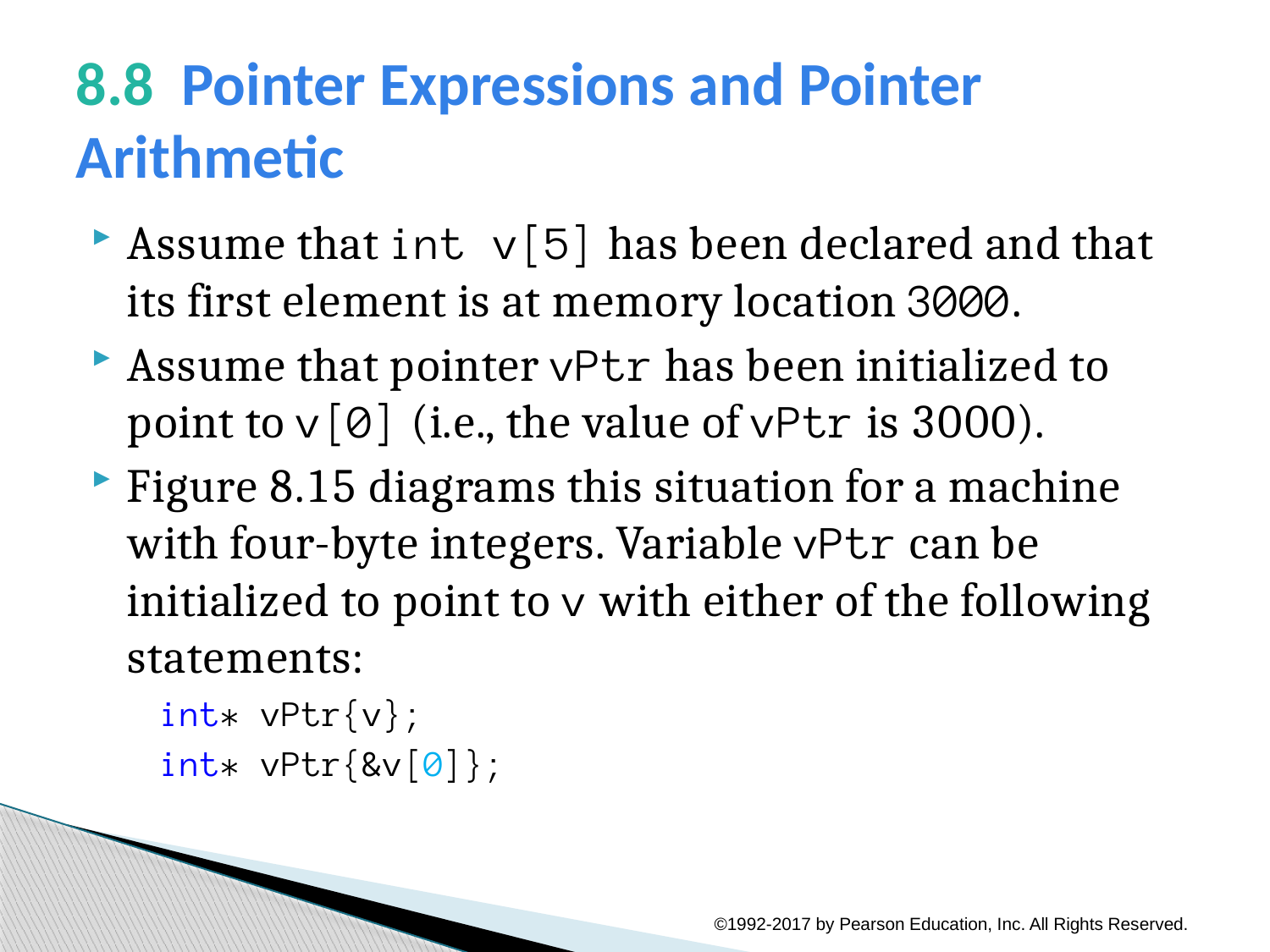

# 8.8  Pointer Expressions and Pointer Arithmetic
Assume that int v[5] has been declared and that its first element is at memory location 3000.
Assume that pointer vPtr has been initialized to point to v[0] (i.e., the value of vPtr is 3000).
Figure 8.15 diagrams this situation for a machine with four-byte integers. Variable vPtr can be initialized to point to v with either of the following statements:
int* vPtr{v};
int* vPtr{&v[0]};

©1992-2017 by Pearson Education, Inc. All Rights Reserved.